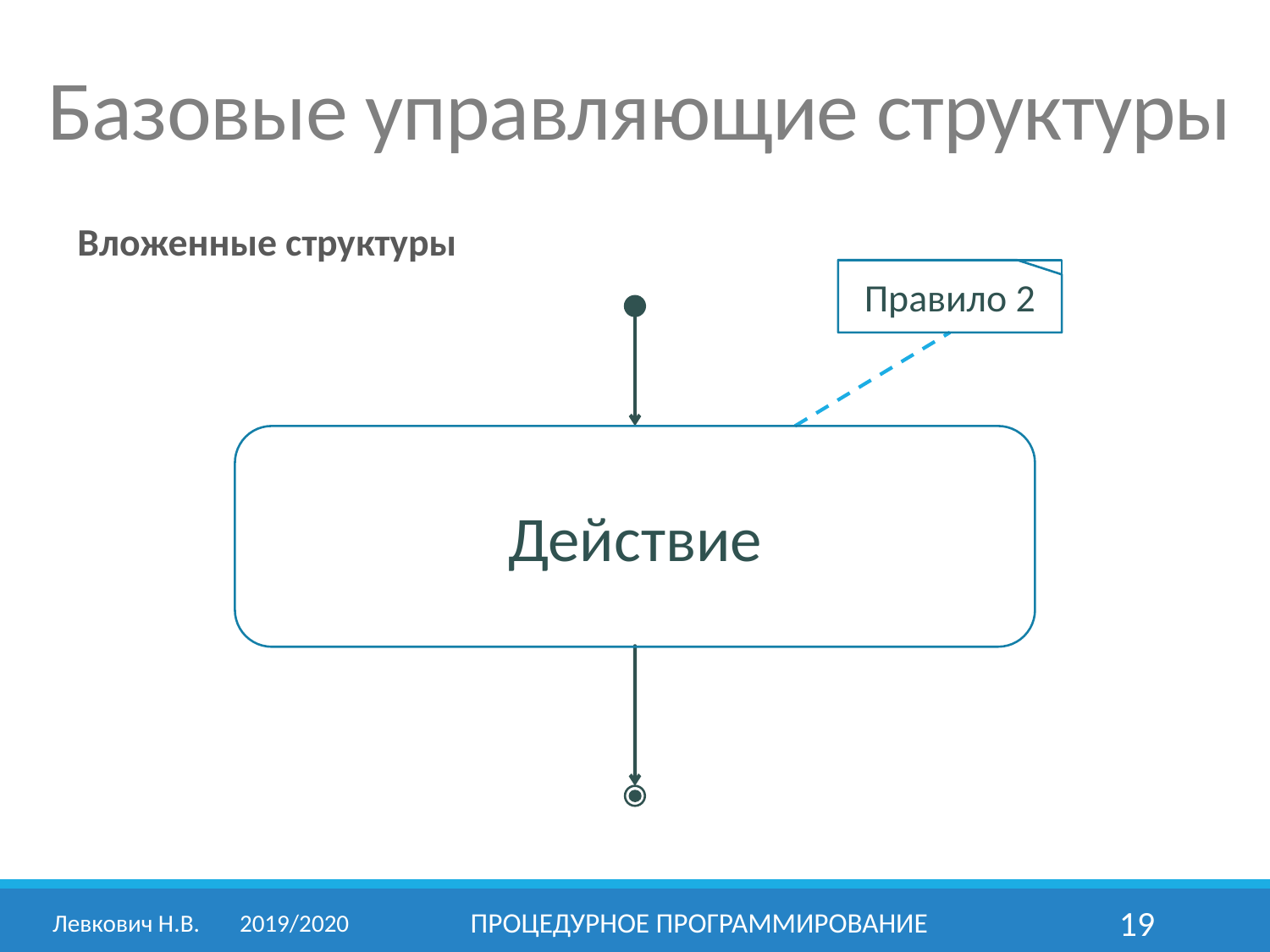

# Базовые управляющие структуры
Вложенные структуры

Правило 2

Действие

Левкович Н.В.	2019/2020
Процедурное программирование
19